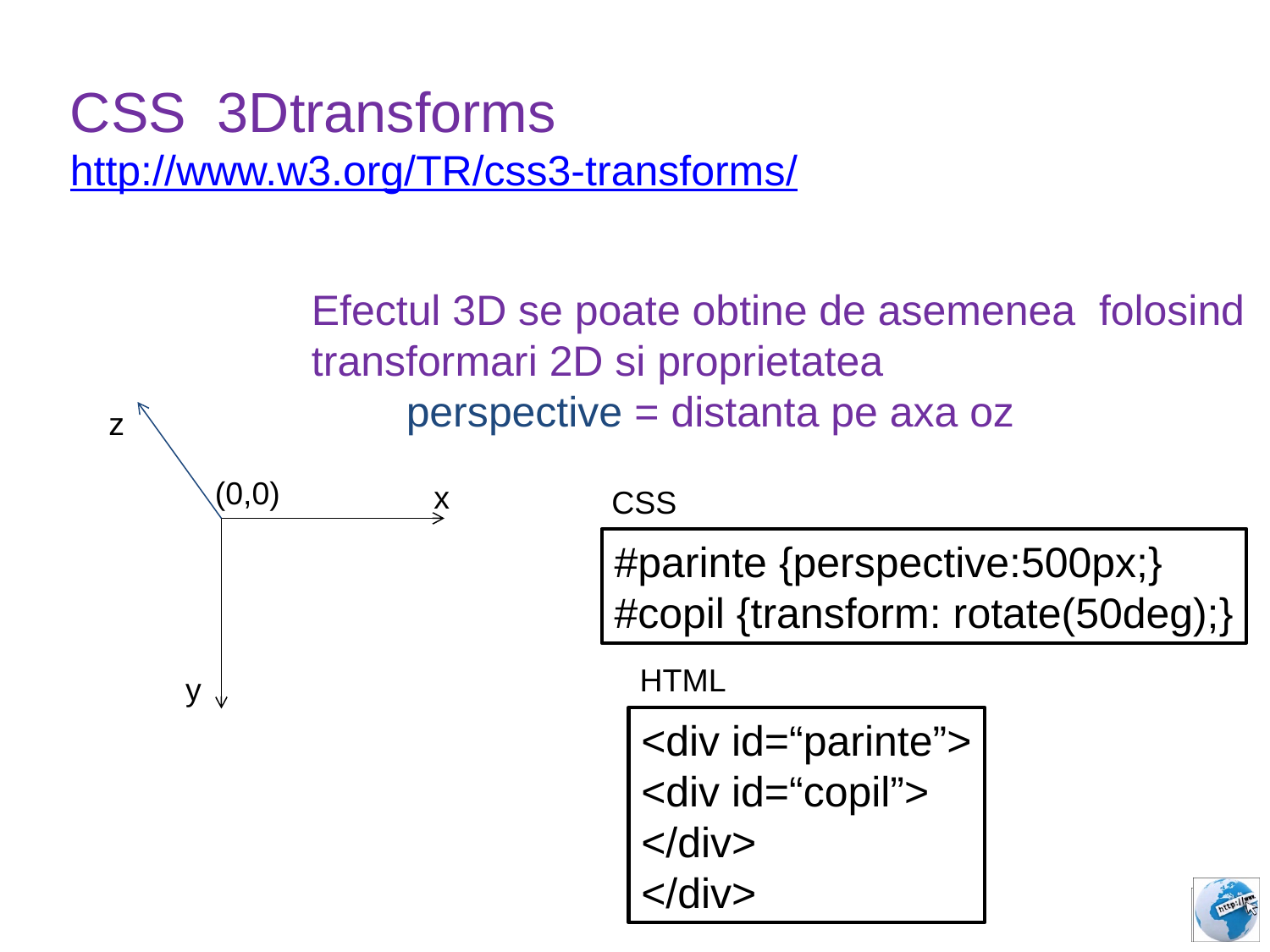

CSS  3Dtransforms
http://www.w3.org/TR/css3-transforms/

Efectul 3D se poate obtine de asemenea  folosind
transformari 2D si proprietatea
        perspective = distanta pe axa oz
z
(0,0)
x
CSS
#parinte {perspective:500px;}
#copil {transform: rotate(50deg);}

HTML
y
<div id=“parinte”>
<div id=“copil”>
</div>
</div>